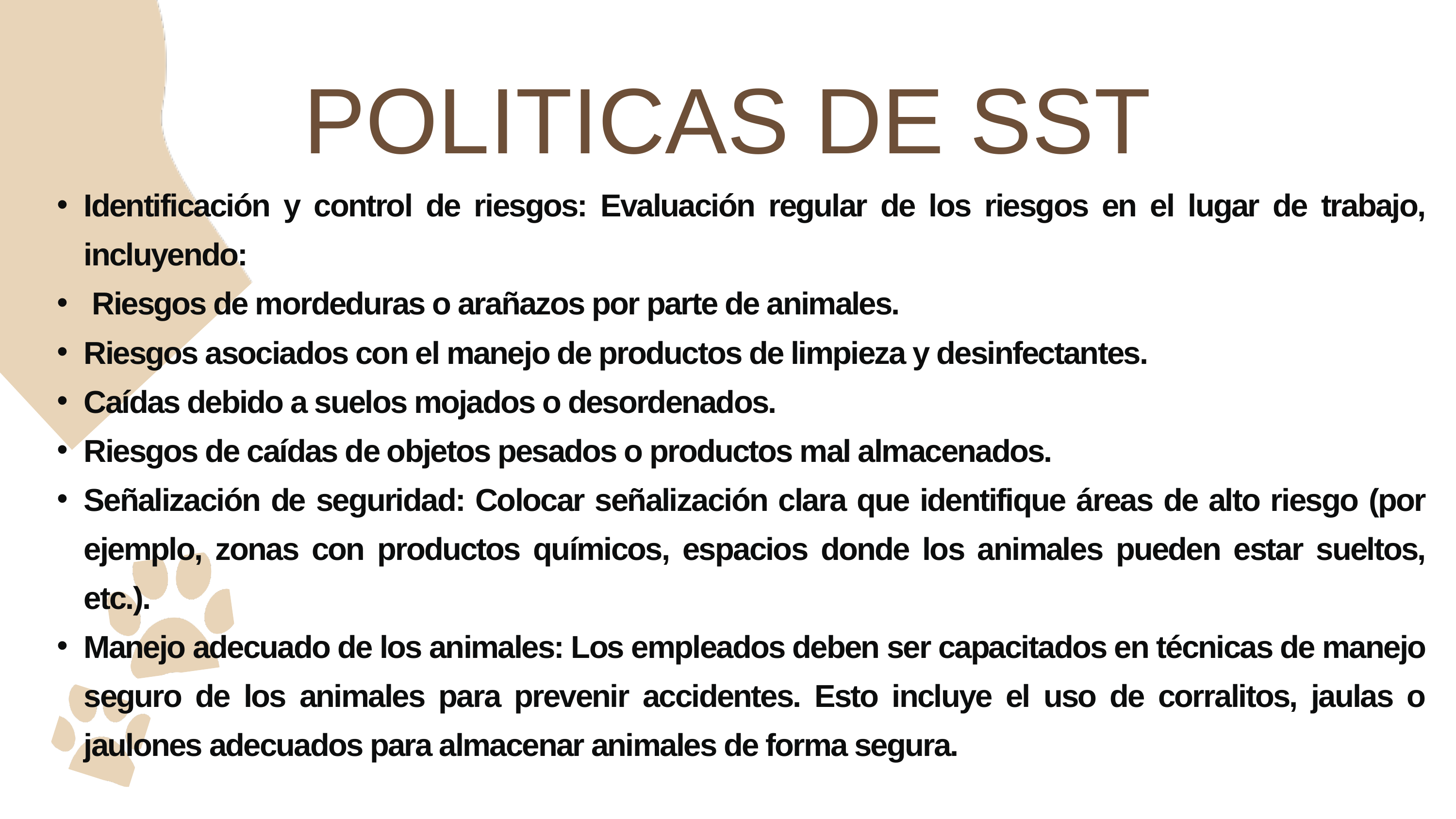

POLITICAS DE SST
Identificación y control de riesgos: Evaluación regular de los riesgos en el lugar de trabajo, incluyendo:
 Riesgos de mordeduras o arañazos por parte de animales.
Riesgos asociados con el manejo de productos de limpieza y desinfectantes.
Caídas debido a suelos mojados o desordenados.
Riesgos de caídas de objetos pesados o productos mal almacenados.
Señalización de seguridad: Colocar señalización clara que identifique áreas de alto riesgo (por ejemplo, zonas con productos químicos, espacios donde los animales pueden estar sueltos, etc.).
Manejo adecuado de los animales: Los empleados deben ser capacitados en técnicas de manejo seguro de los animales para prevenir accidentes. Esto incluye el uso de corralitos, jaulas o jaulones adecuados para almacenar animales de forma segura.